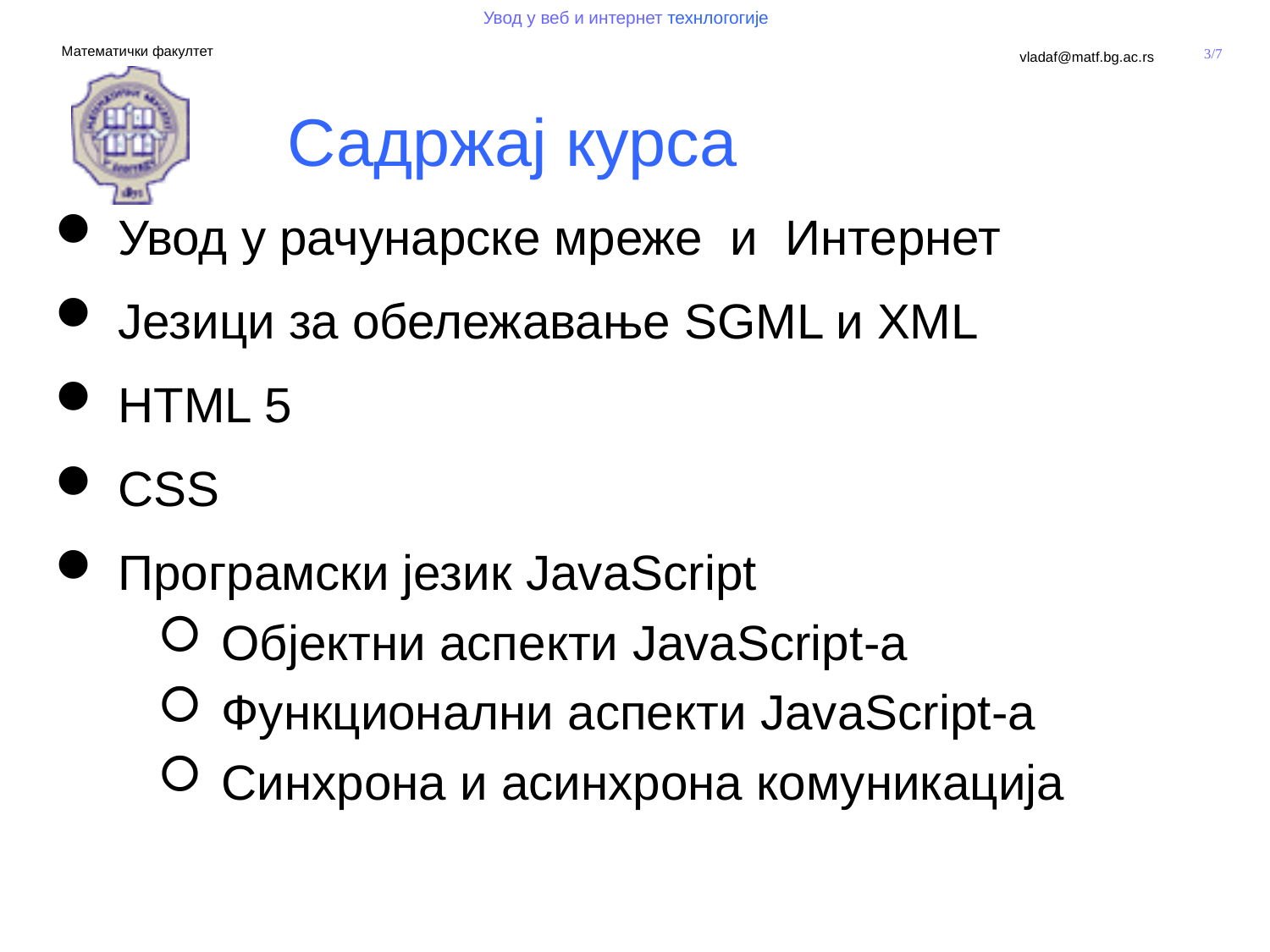

# Садржај курса

Увод у рачунарске мреже  и  Интернет
Језици за обележавање SGML и XML
HTML 5
CSS
Програмски језик JavaScript
Објектни аспекти JavaScript-а
Функционални аспекти JavaScript-а
Синхрона и асинхрона комуникација